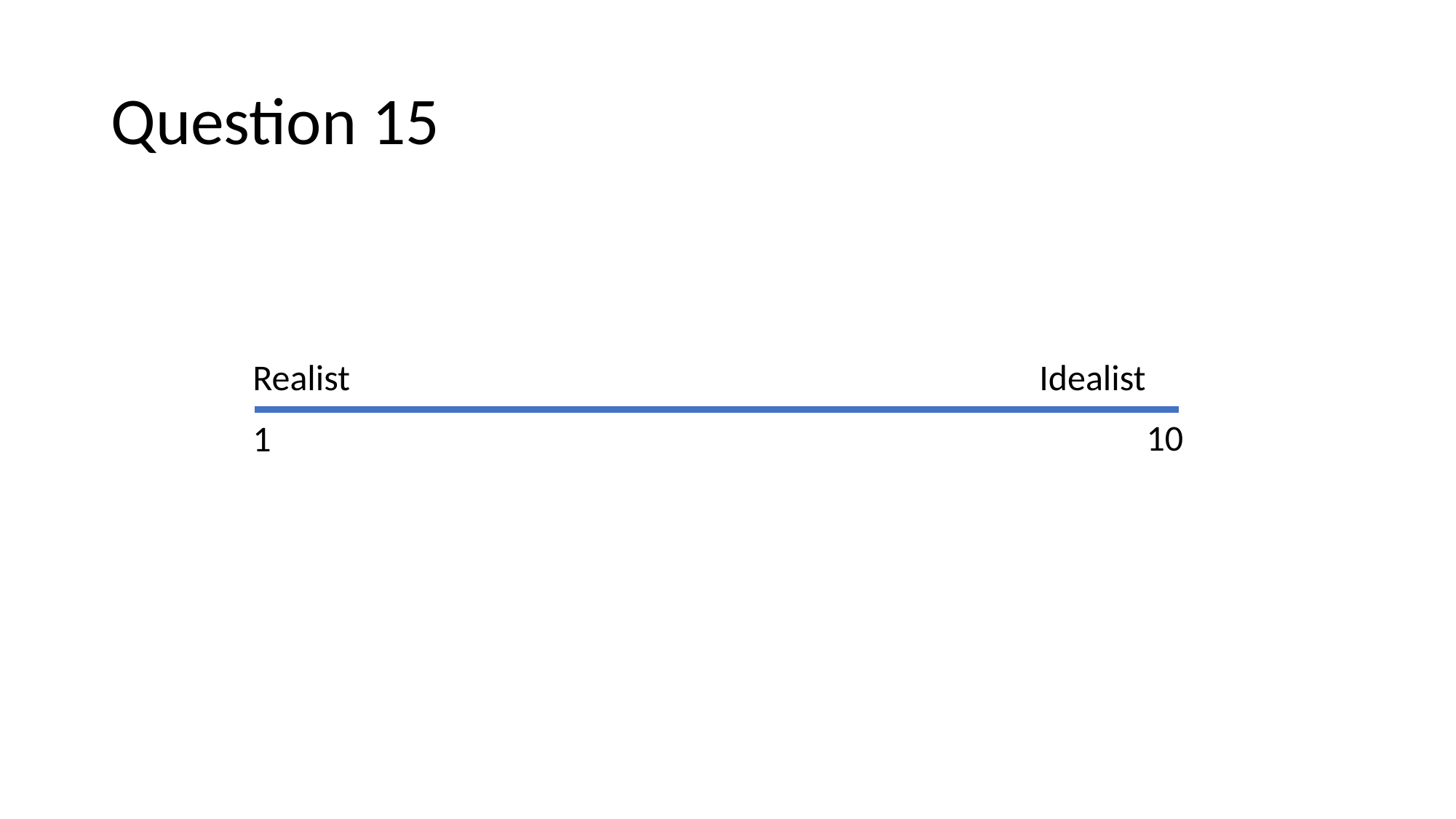

# Question 15
Idealist
Realist
10
1